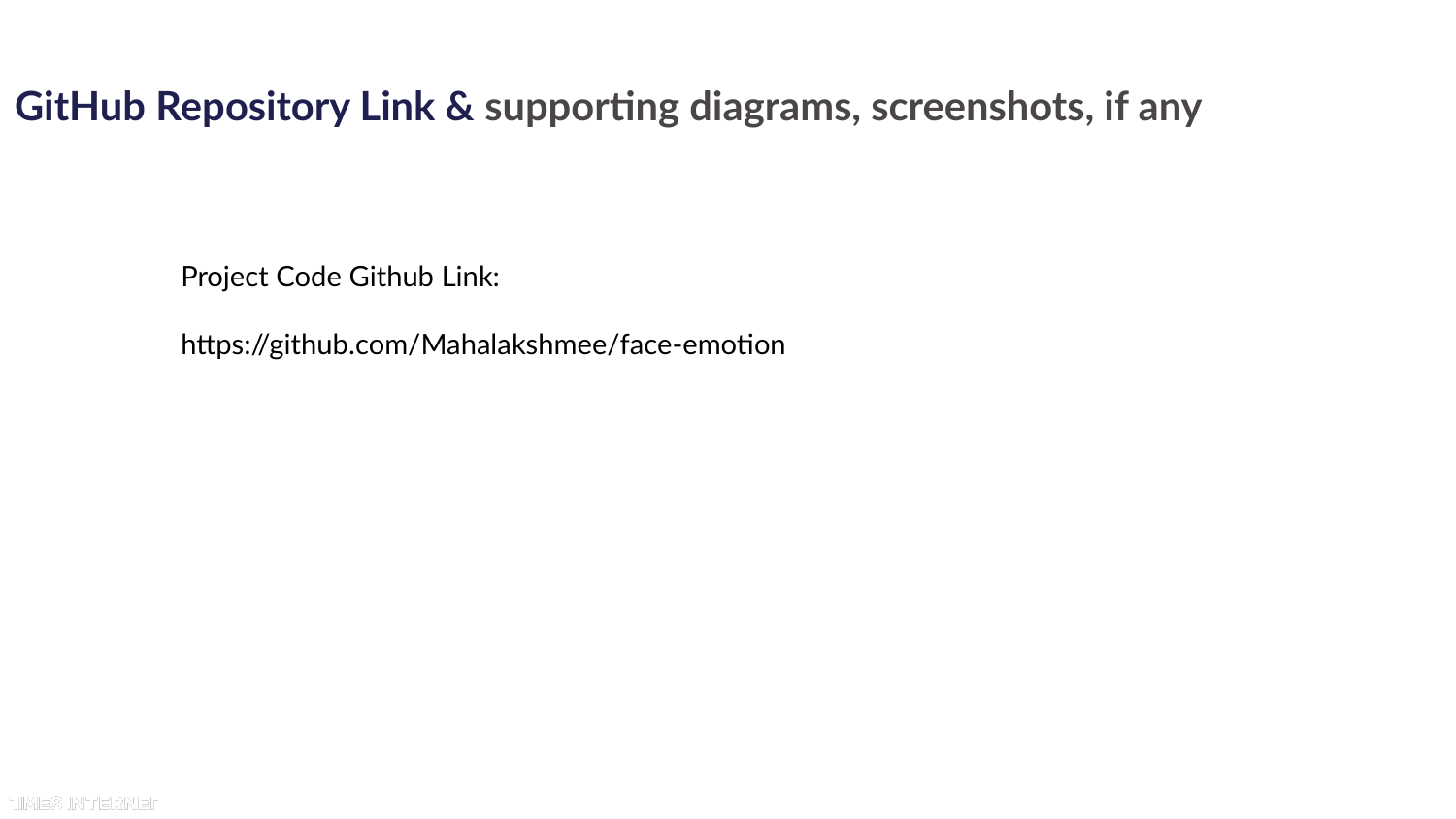

GitHub Repository Link & supporting diagrams, screenshots, if any
Project Code Github Link:

https://github.com/Mahalakshmee/face-emotion